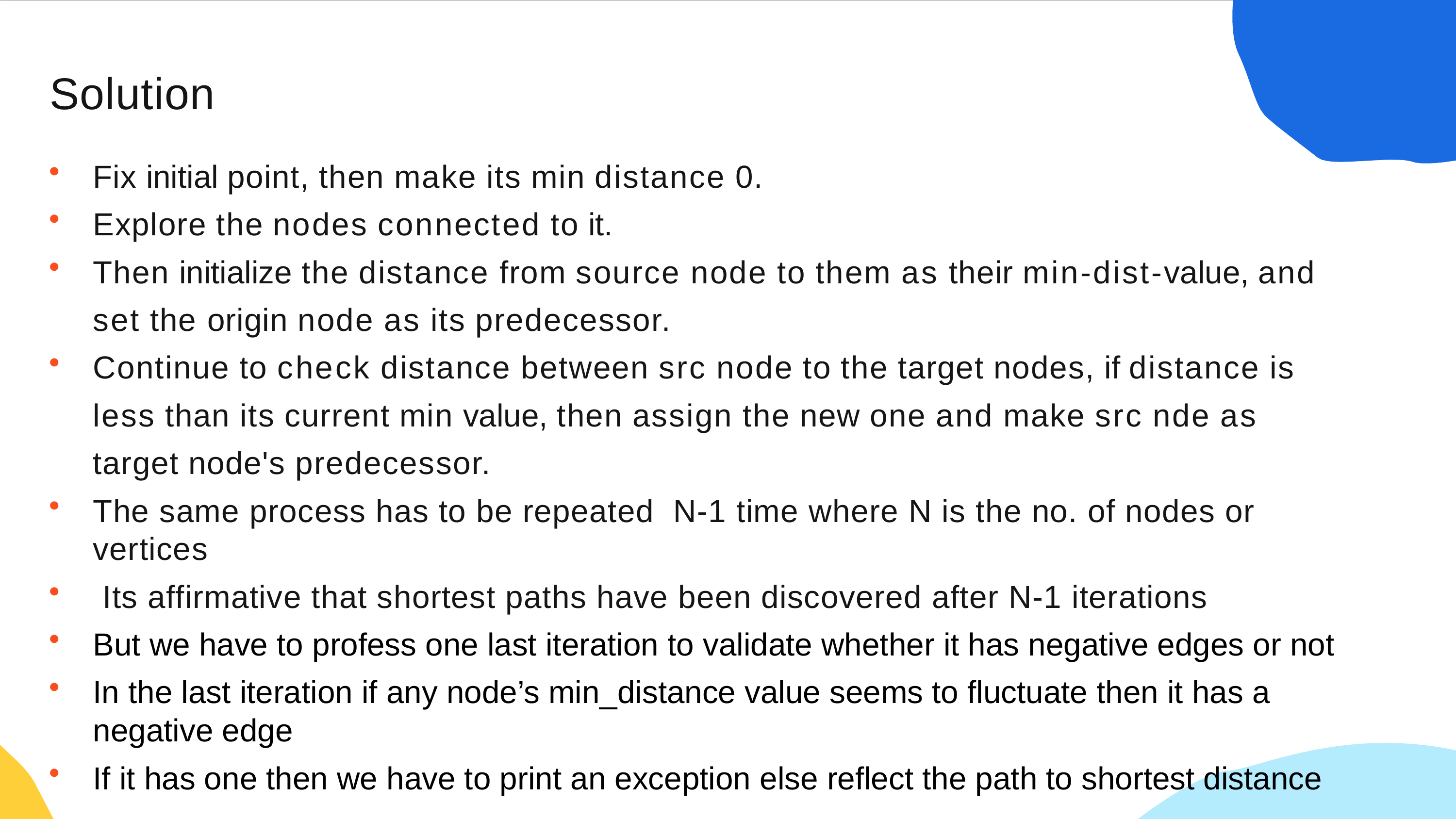

# Solution
Fix initial point, then make its min distance 0.
Explore the nodes connected to it.
Then initialize the distance from source node to them as their min-dist-value, and set the origin node as its predecessor.
Continue to check distance between src node to the target nodes, if distance is less than its current min value, then assign the new one and make src nde as target node's predecessor.
The same process has to be repeated  N-1 time where N is the no. of nodes or vertices
 Its affirmative that shortest paths have been discovered after N-1 iterations
But we have to profess one last iteration to validate whether it has negative edges or not
In the last iteration if any node’s min_distance value seems to fluctuate then it has a negative edge
If it has one then we have to print an exception else reflect the path to shortest distance